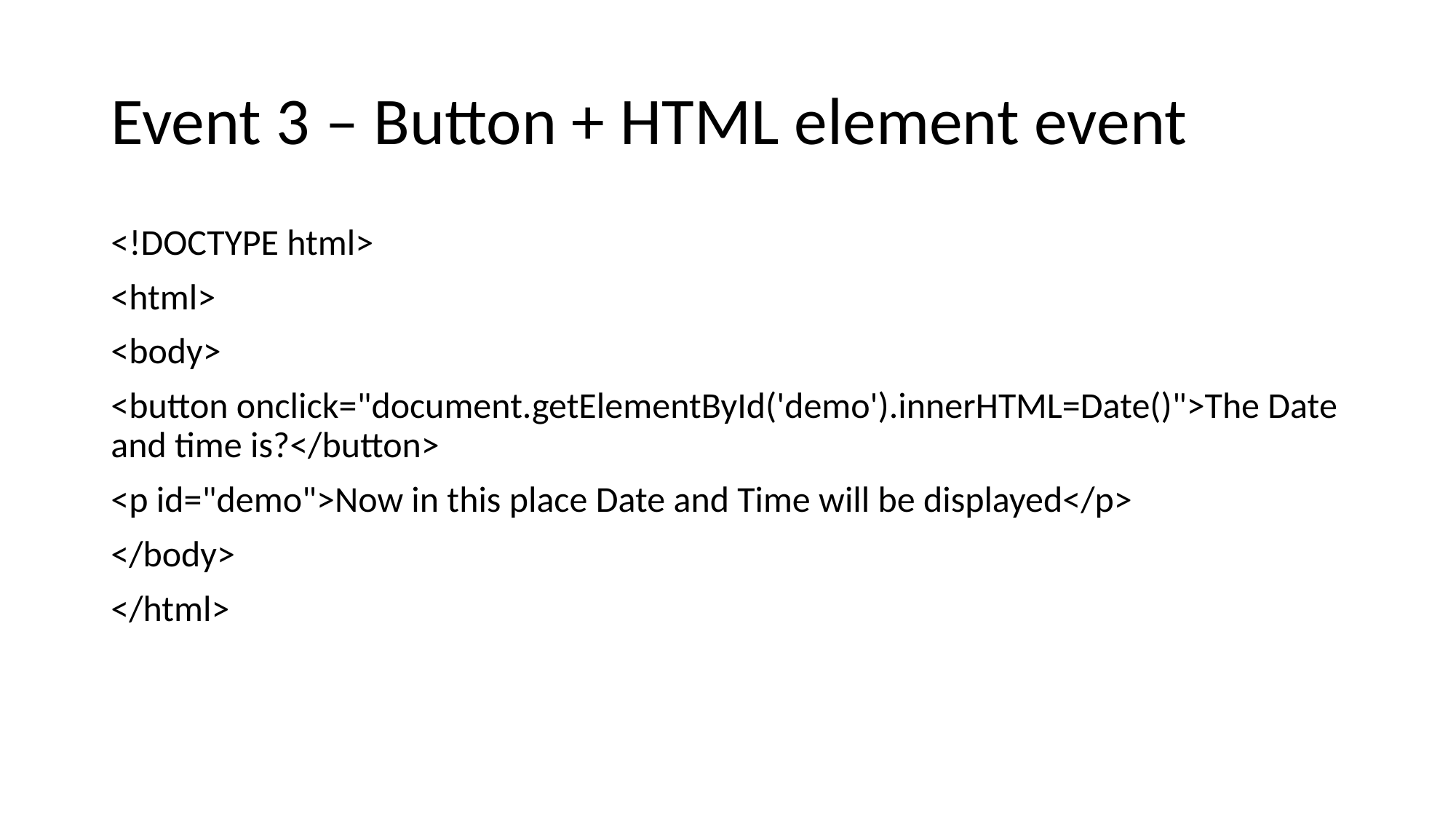

# Event 3 – Button + HTML element event
<!DOCTYPE html>
<html>
<body>
<button onclick="document.getElementById('demo').innerHTML=Date()">The Date and time is?</button>
<p id="demo">Now in this place Date and Time will be displayed</p>
</body>
</html>